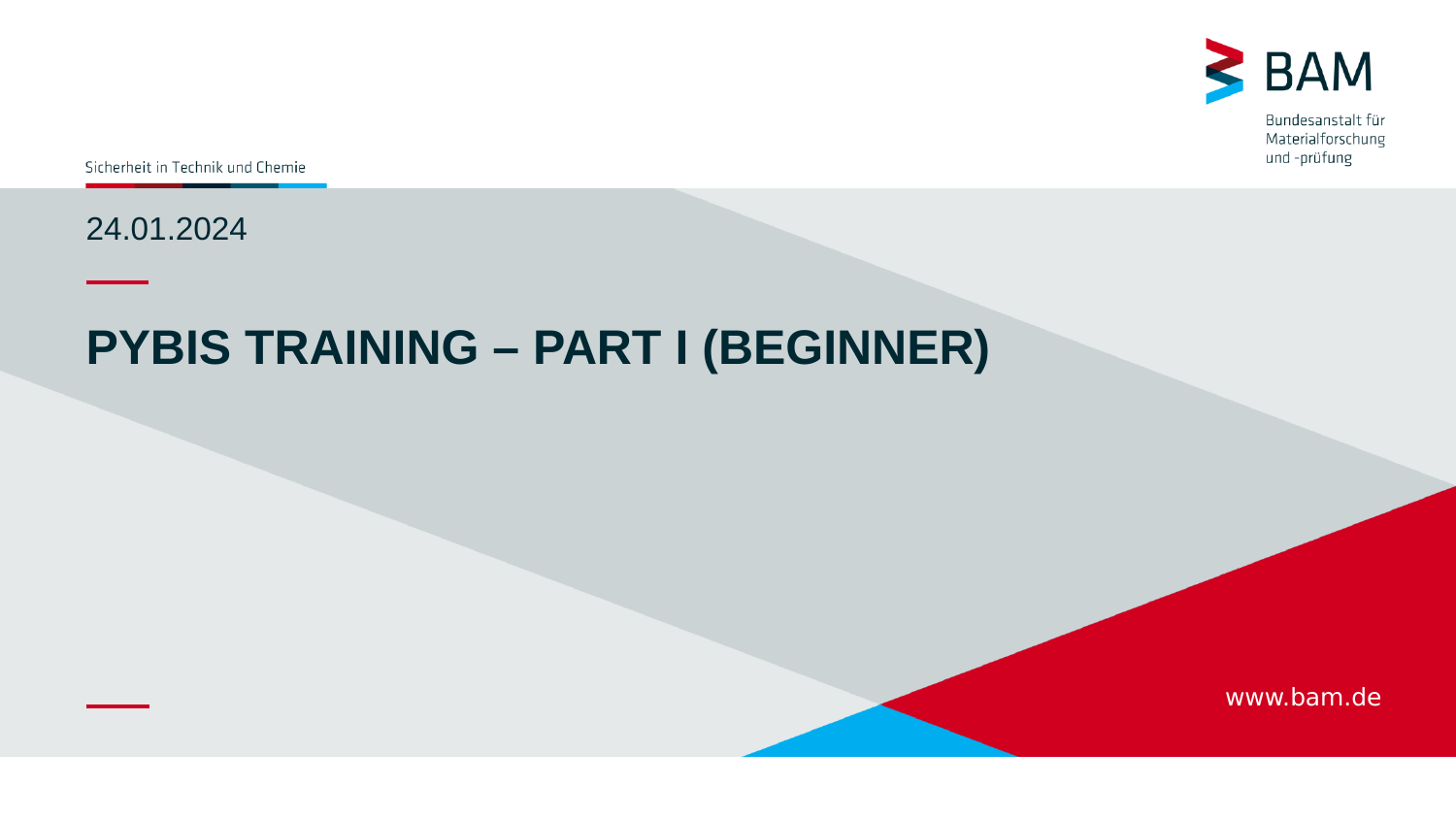

24.01.2024
# Pybis training – part I (beginner)